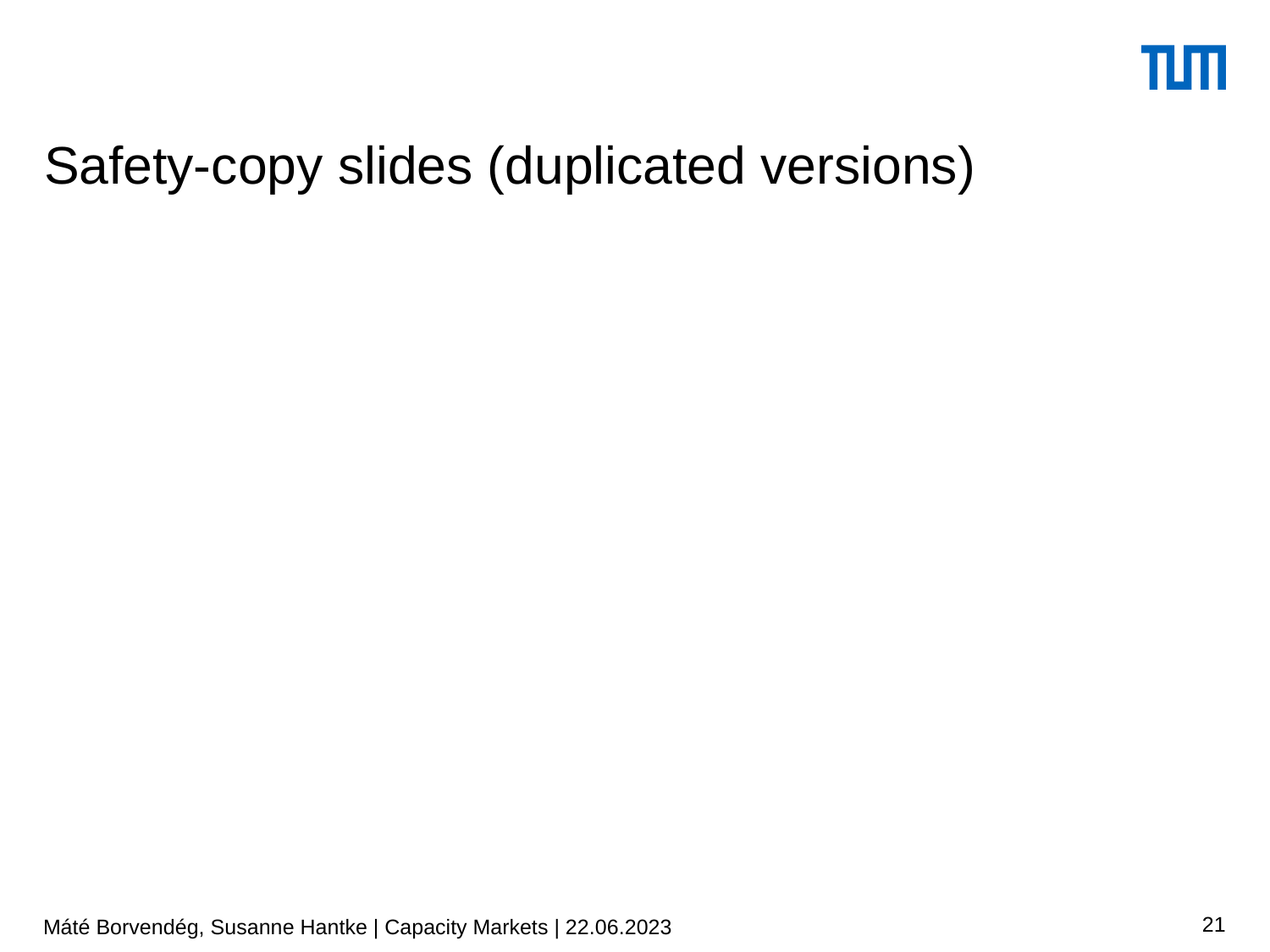

# Safety-copy slides (duplicated versions)
21
Máté Borvendég, Susanne Hantke | Capacity Markets | 22.06.2023